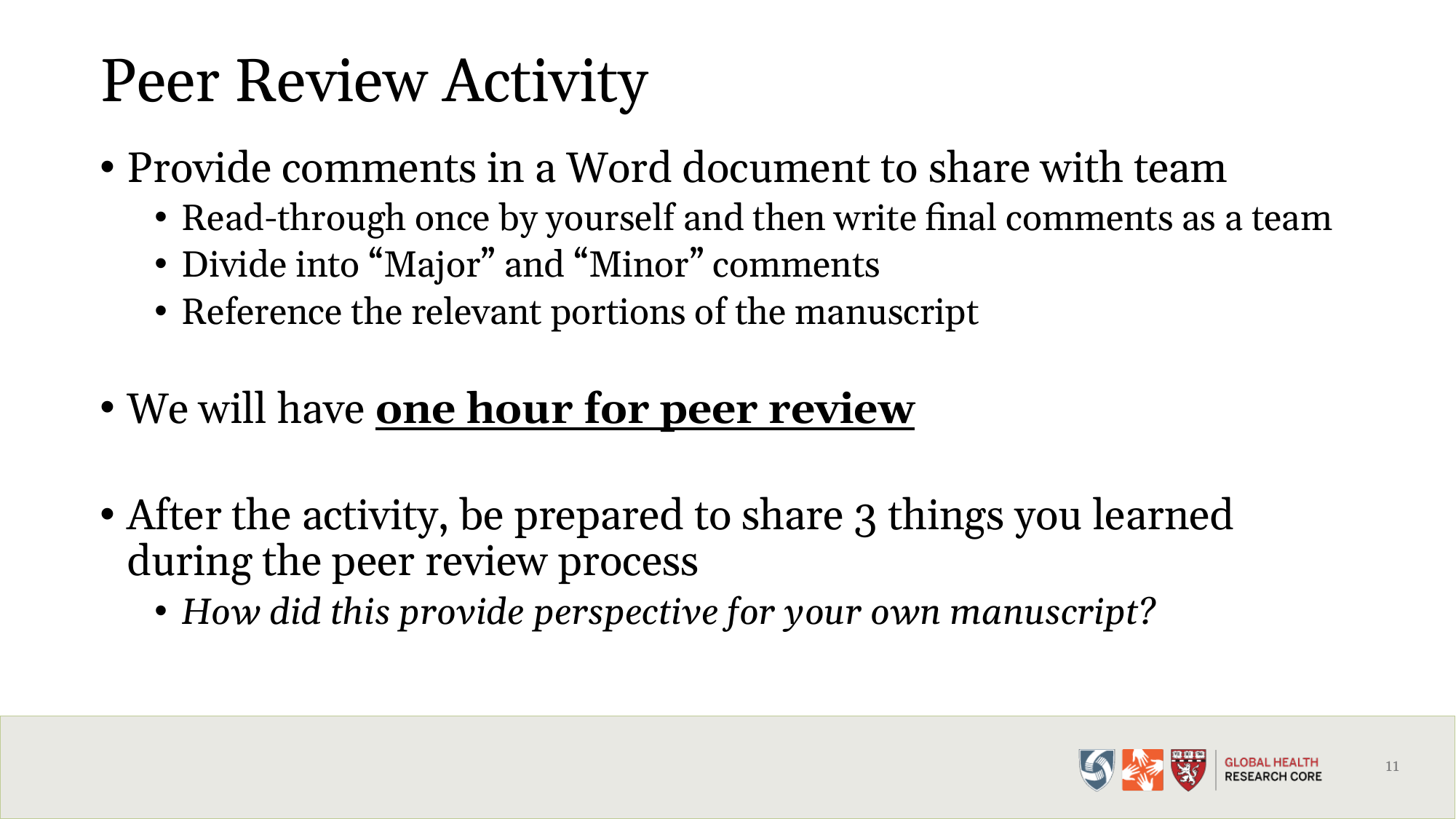

11
# Peer Review Activity
Provide comments in a Word document to share with team
Read-through once by yourself and then write final comments as a team
Divide into “Major” and “Minor” comments
Reference the relevant portions of the manuscript
We will have one hour for peer review
After the activity, be prepared to share 3 things you learned during the peer review process
How did this provide perspective for your own manuscript?